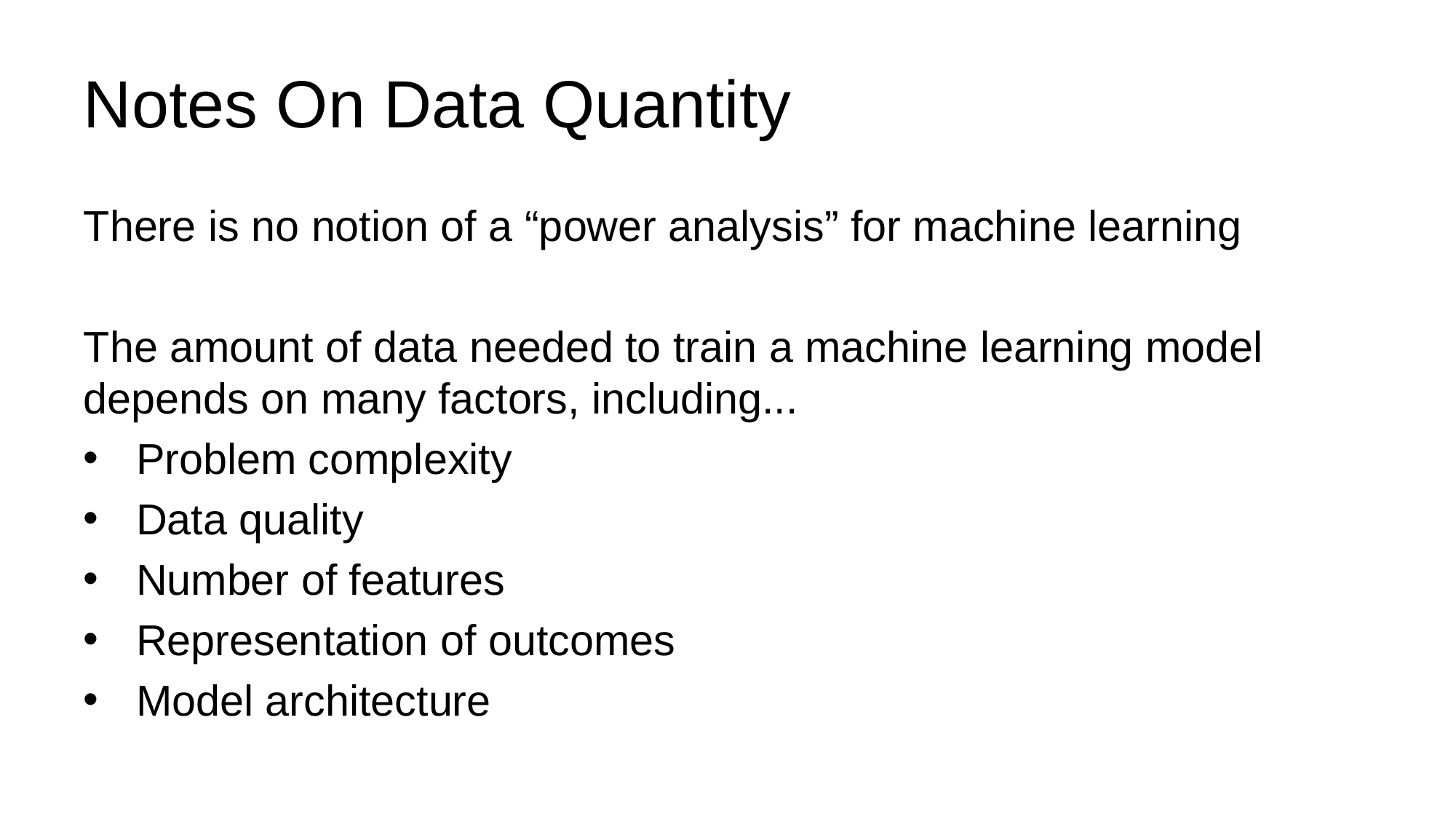

# Notes On Data Quantity
There is no notion of a “power analysis” for machine learning

The amount of data needed to train a machine learning model depends on many factors, including...
Problem complexity
Data quality
Number of features
Representation of outcomes
Model architecture